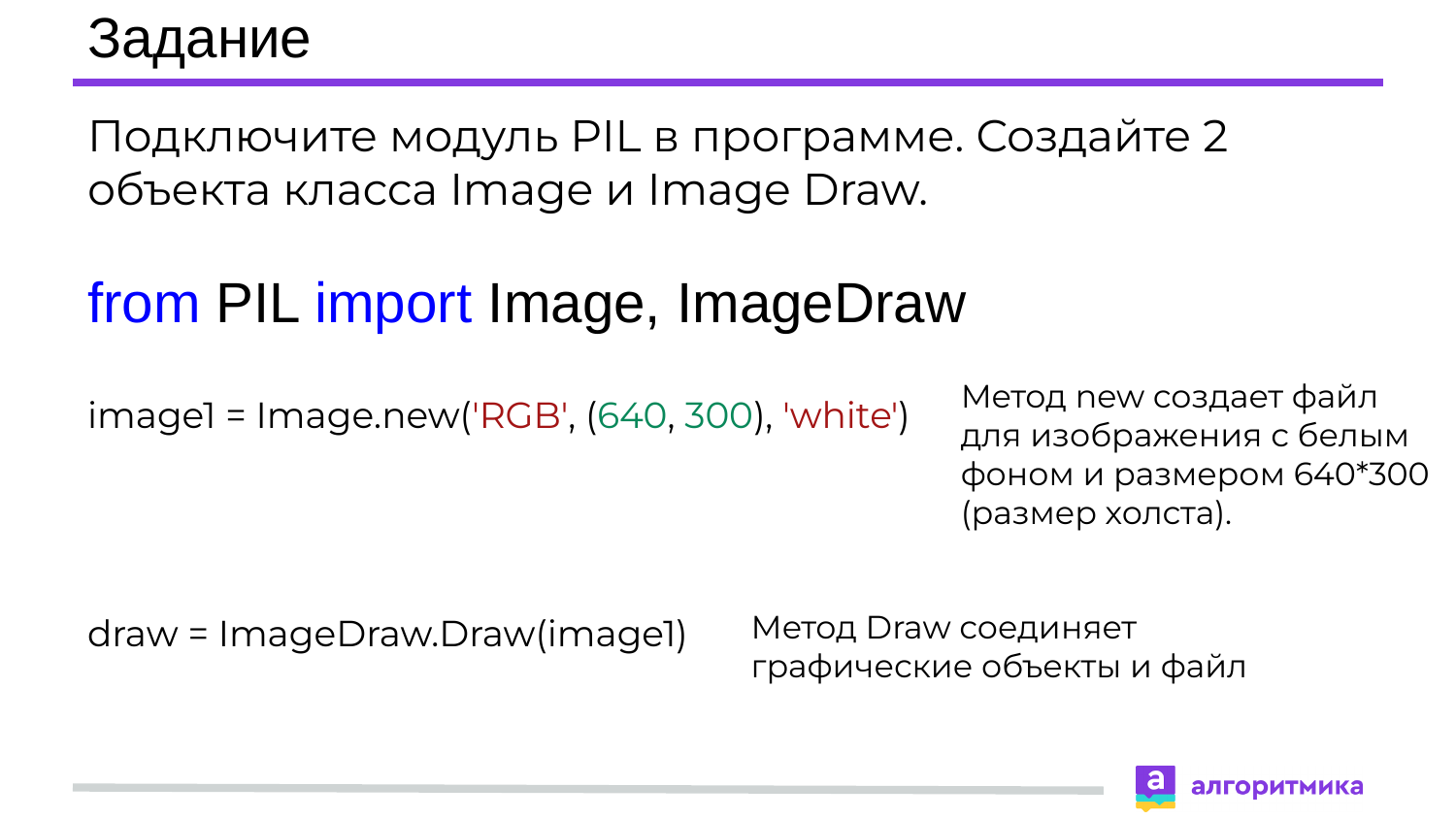

# Задание
Подключите модуль PIL в программе. Создайте 2 объекта класса Image и Image Draw.
from PIL import Image, ImageDraw
Метод new создает файл для изображения с белым фоном и размером 640*300 (размер холста).
image1 = Image.new('RGB', (640, 300), 'white')
Метод Draw соединяет графические объекты и файл
draw = ImageDraw.Draw(image1)